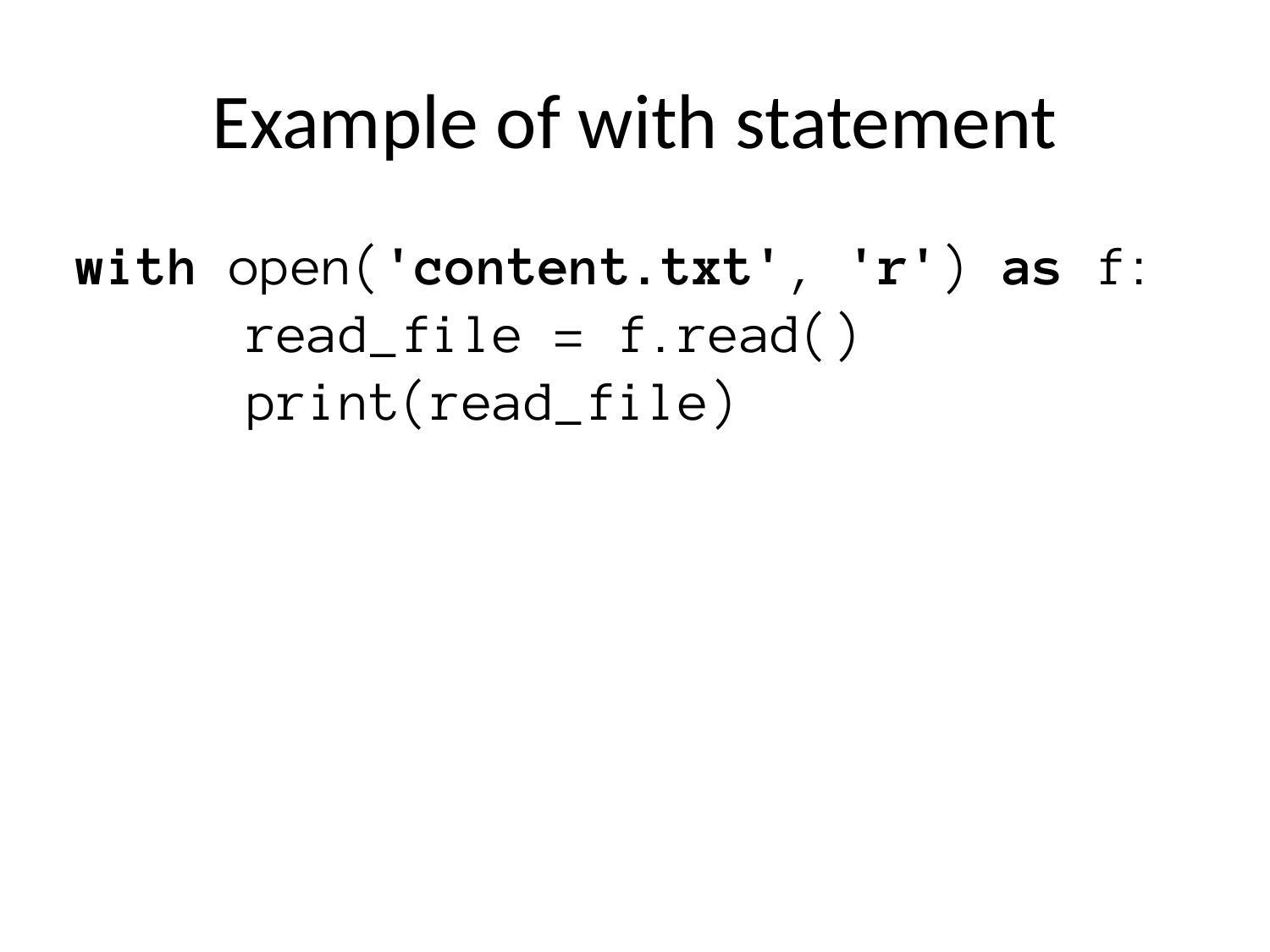

# Example of with statement
with open('content.txt', 'r') as f:
    read_file = f.read()
    print(read_file)